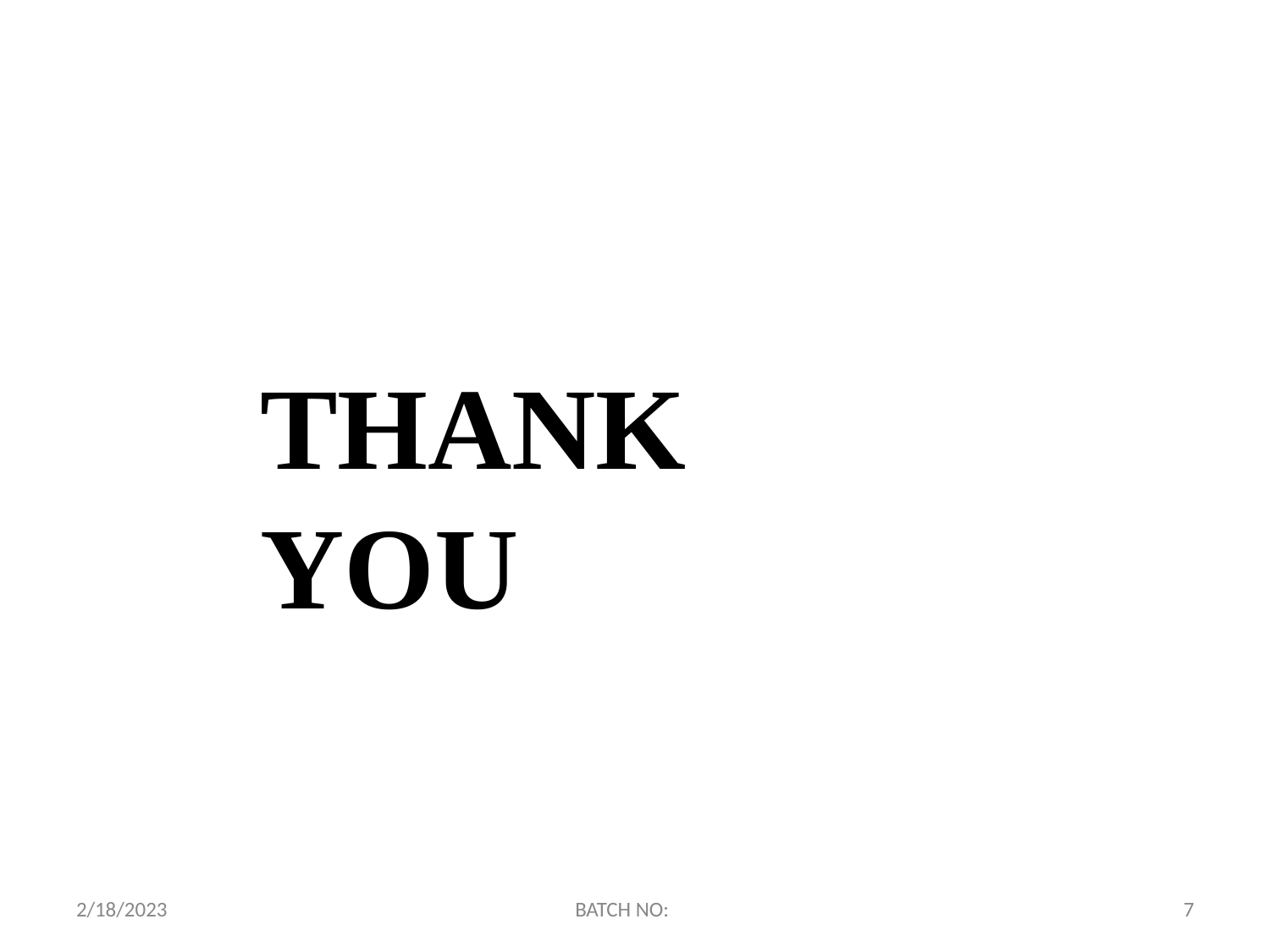

# THANK YOU
2/18/2023
BATCH NO:
7